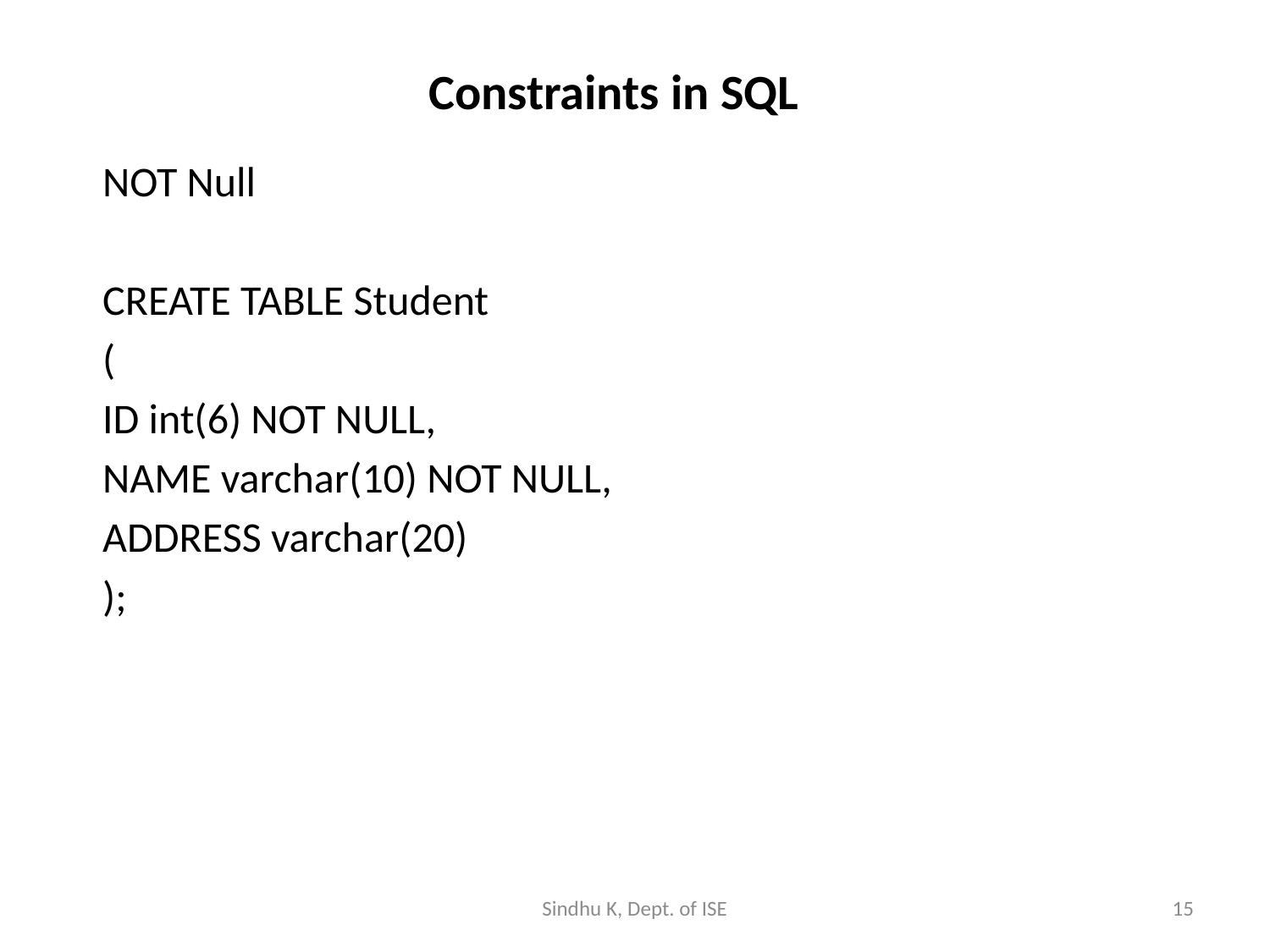

# Constraints in SQL
NOT Null

CREATE TABLE Student
(
ID int(6) NOT NULL,
NAME varchar(10) NOT NULL,
ADDRESS varchar(20)
);
Sindhu K, Dept. of ISE
15